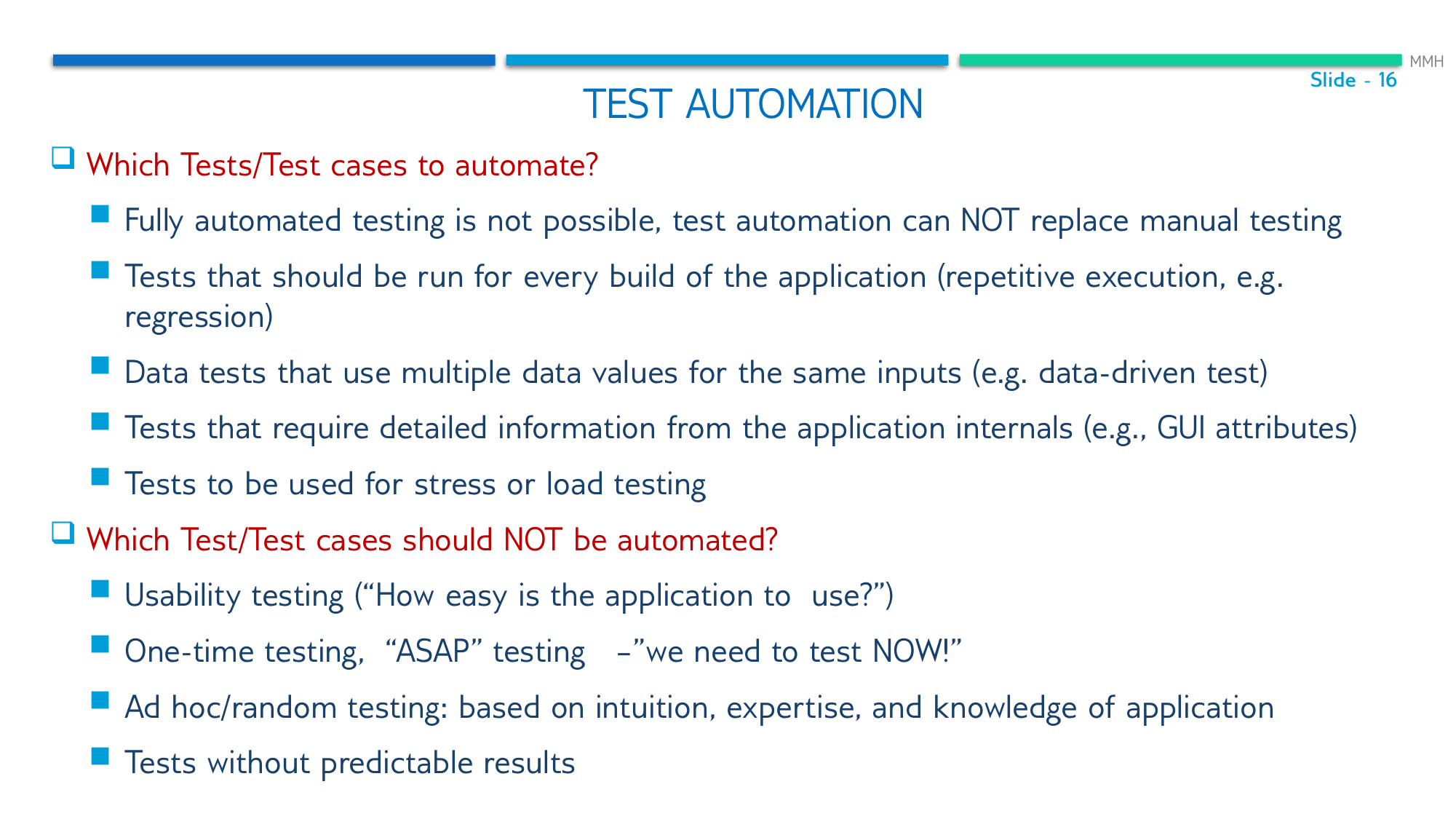

Slide - 16
    MMH
               Test Automation
Which Tests/Test cases to automate?
Fully automated testing is not possible, test automation can NOT replace manual testing
Tests that should be run for every build of the application (repetitive execution, e.g. regression)
Data tests that use multiple data values for the same inputs (e.g. data-driven test)
Tests that require detailed information from the application internals (e.g., GUI attributes)
Tests to be used for stress or load testing
Which Test/Test cases should NOT be automated?
Usability testing (“How easy is the application to  use?”)
One-time testing,  “ASAP” testing   –”we need to test NOW!”
Ad hoc/random testing: based on intuition, expertise, and knowledge of application
Tests without predictable results